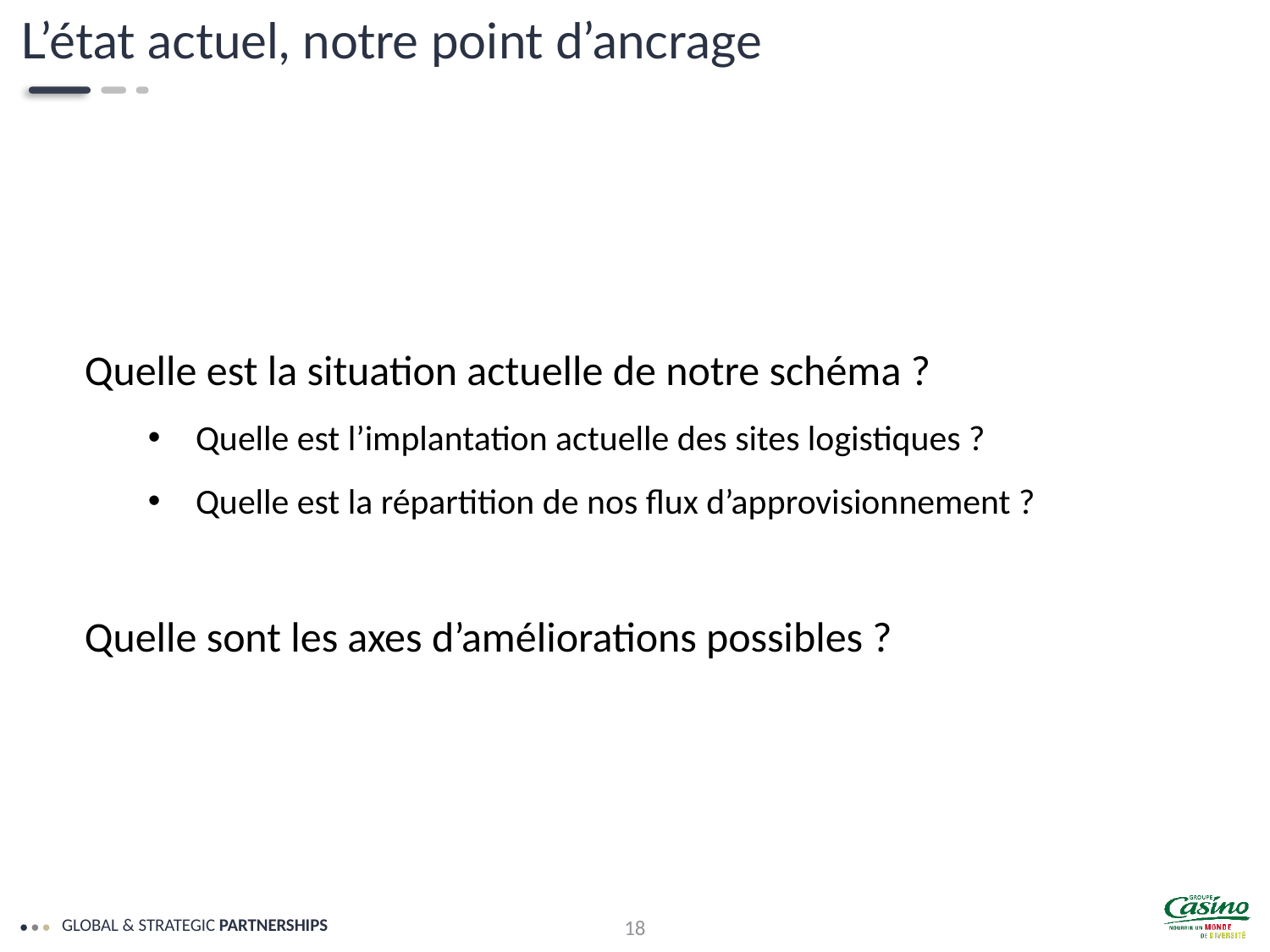

L’état actuel, notre point d’ancrage

Quelle est la situation actuelle de notre schéma ?
Quelle est l’implantation actuelle des sites logistiques ?
Quelle est la répartition de nos flux d’approvisionnement ?

Quelle sont les axes d’améliorations possibles ?
18